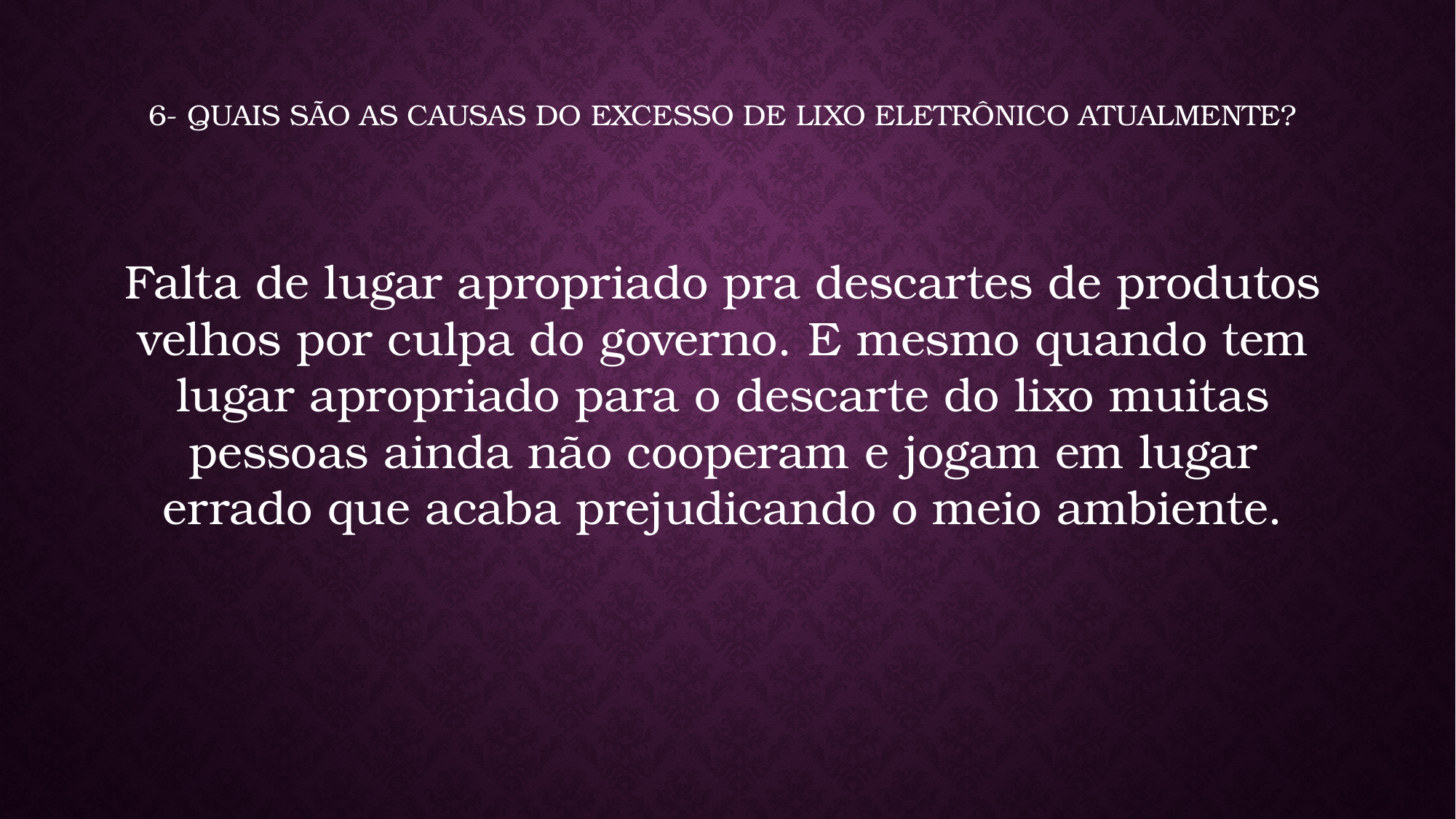

# 6- QUAIS SÃO AS CAUSAS DO EXCESSO DE LIXO ELETRÔNICO ATUALMENTE?
Falta de lugar apropriado pra descartes de produtos velhos por culpa do governo. E mesmo quando tem lugar apropriado para o descarte do lixo muitas pessoas ainda não cooperam e jogam em lugar errado que acaba prejudicando o meio ambiente.